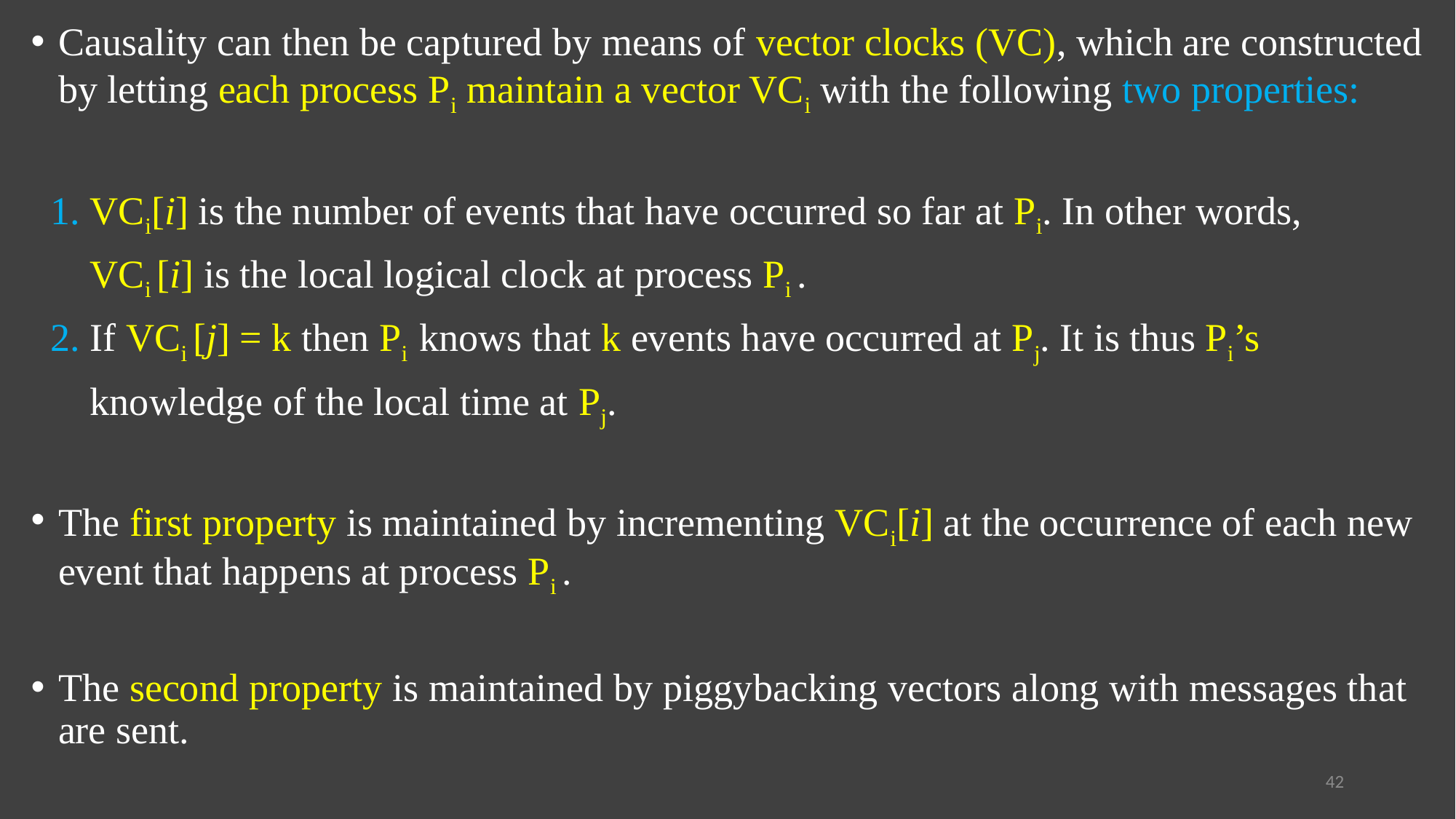

Causality can then be captured by means of vector clocks (VC), which are constructed by letting each process Pi maintain a vector VCi with the following two properties:

  1. VCi[i] is the number of events that have occurred so far at Pi. In other words,
      VCi [i] is the local logical clock at process Pi .
  2. If VCi [j] = k then Pi  knows that k events have occurred at Pj. It is thus Pi’s
      knowledge of the local time at Pj.

The first property is maintained by incrementing VCi[i] at the occurrence of each new event that happens at process Pi .

The second property is maintained by piggybacking vectors along with messages that are sent.
42